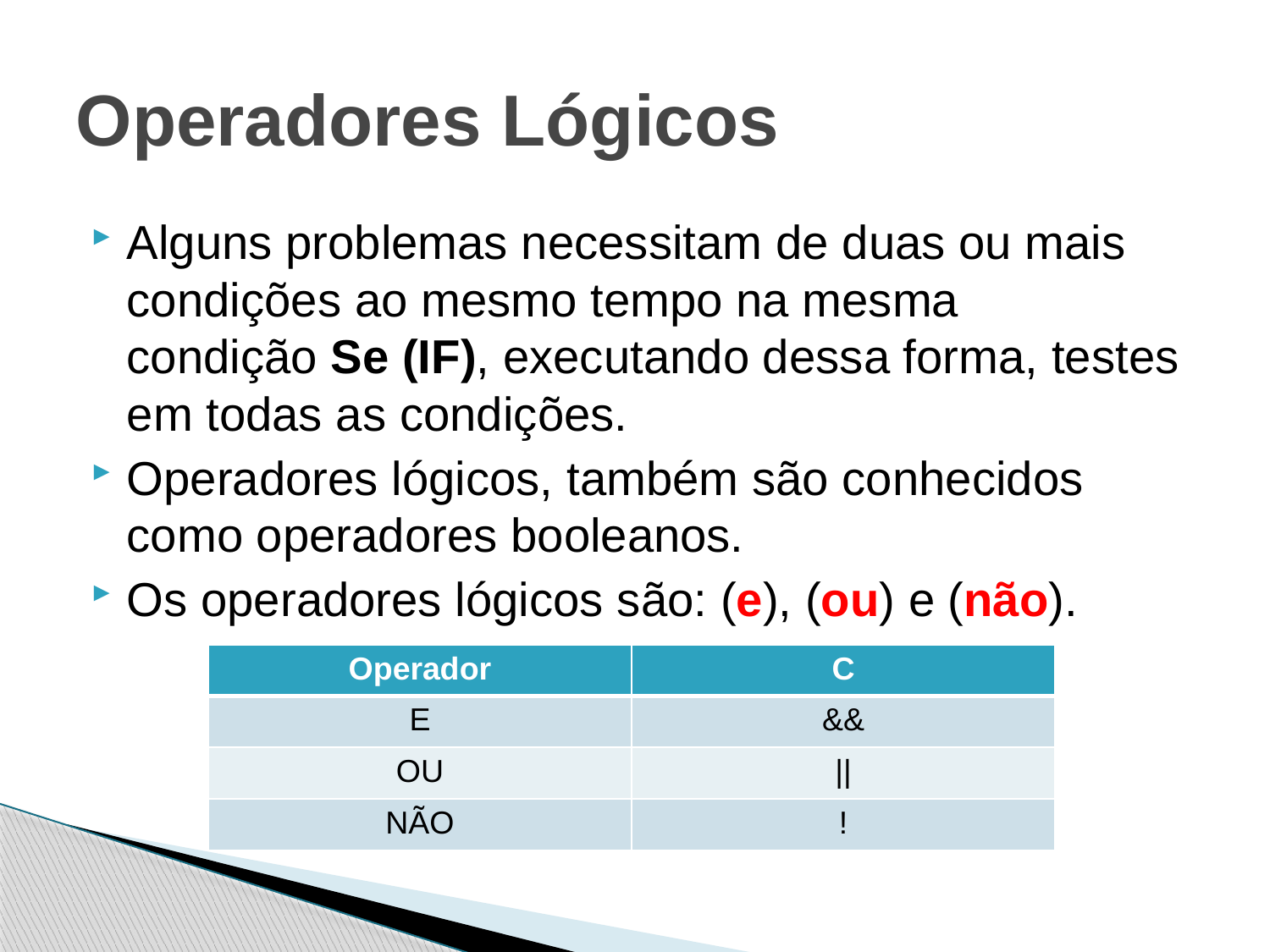

# Operadores Lógicos
Alguns problemas necessitam de duas ou mais condições ao mesmo tempo na mesma condição Se (IF), executando dessa forma, testes em todas as condições.
Operadores lógicos, também são conhecidos como operadores booleanos.
Os operadores lógicos são: (e), (ou) e (não).
| Operador | C |
| --- | --- |
| E | && |
| OU | || |
| NÃO | ! |